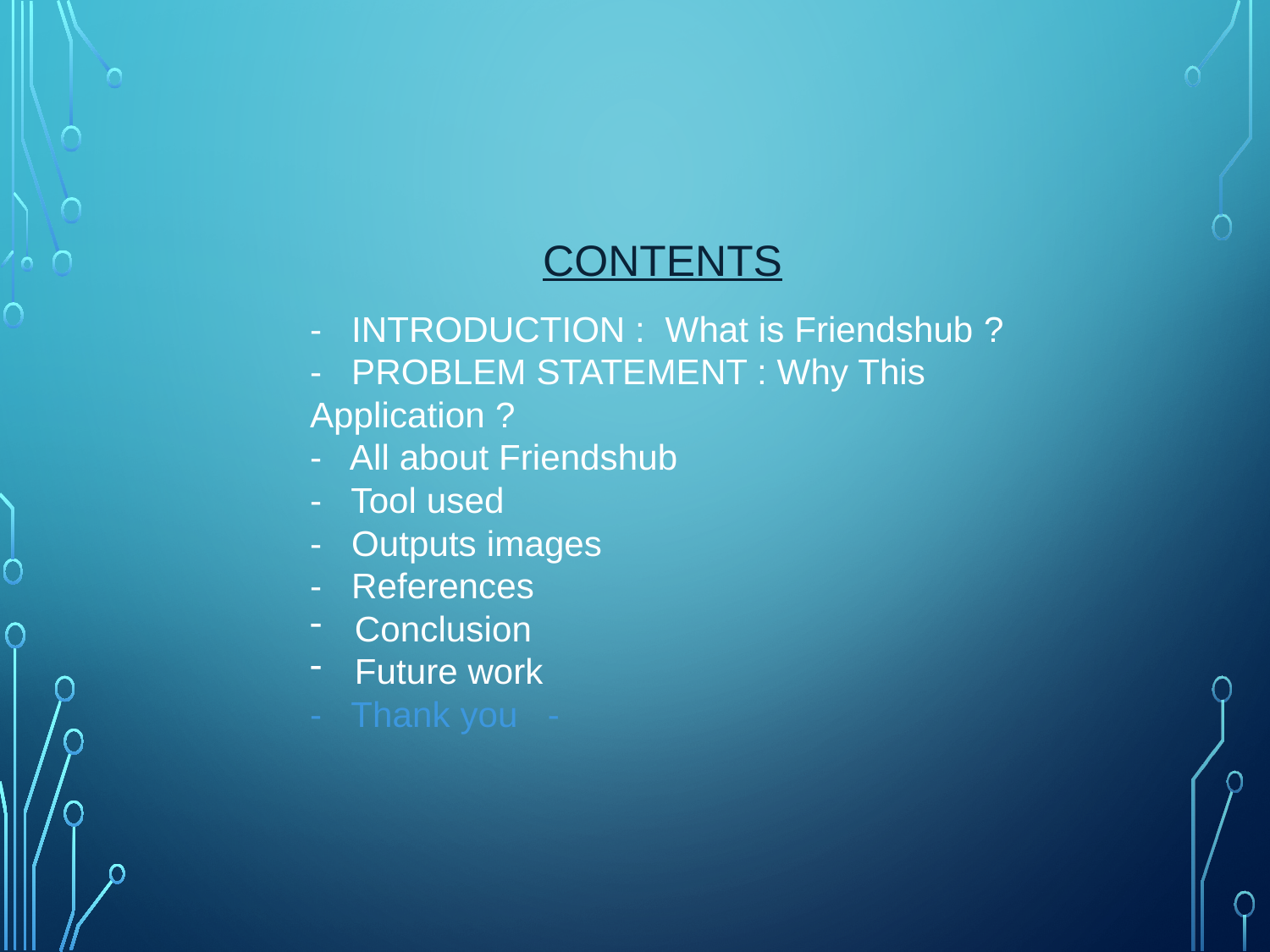

CONTENTS
-   INTRODUCTION :  What is Friendshub ?
-   PROBLEM STATEMENT : Why This Application ?
-   All about Friendshub
-   Tool used
-   Outputs images
-   References
Conclusion
Future work
-   Thank you   -